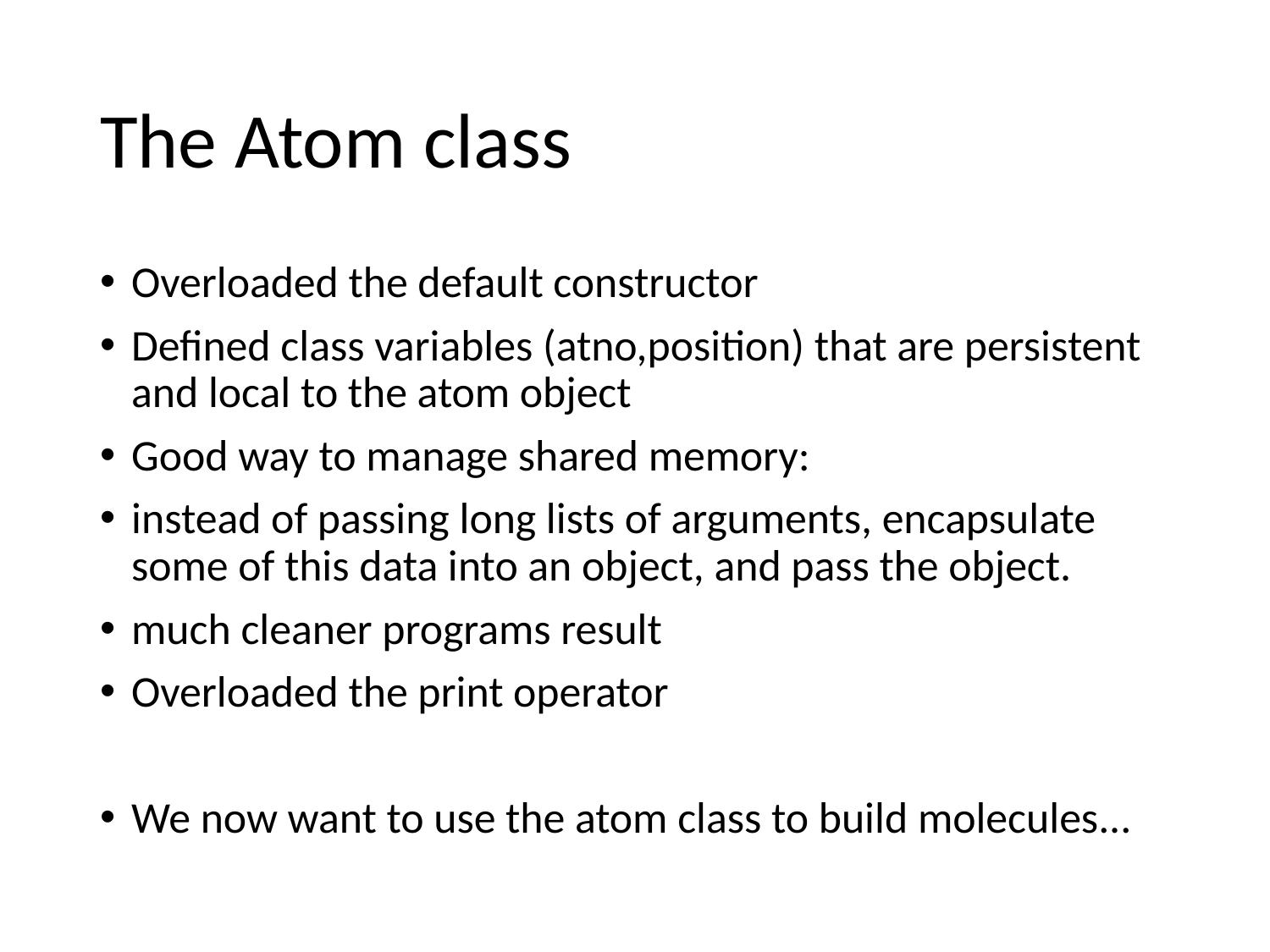

# The Atom class
Overloaded the default constructor
Defined class variables (atno,position) that are persistent and local to the atom object
Good way to manage shared memory:
instead of passing long lists of arguments, encapsulate some of this data into an object, and pass the object.
much cleaner programs result
Overloaded the print operator

We now want to use the atom class to build molecules...